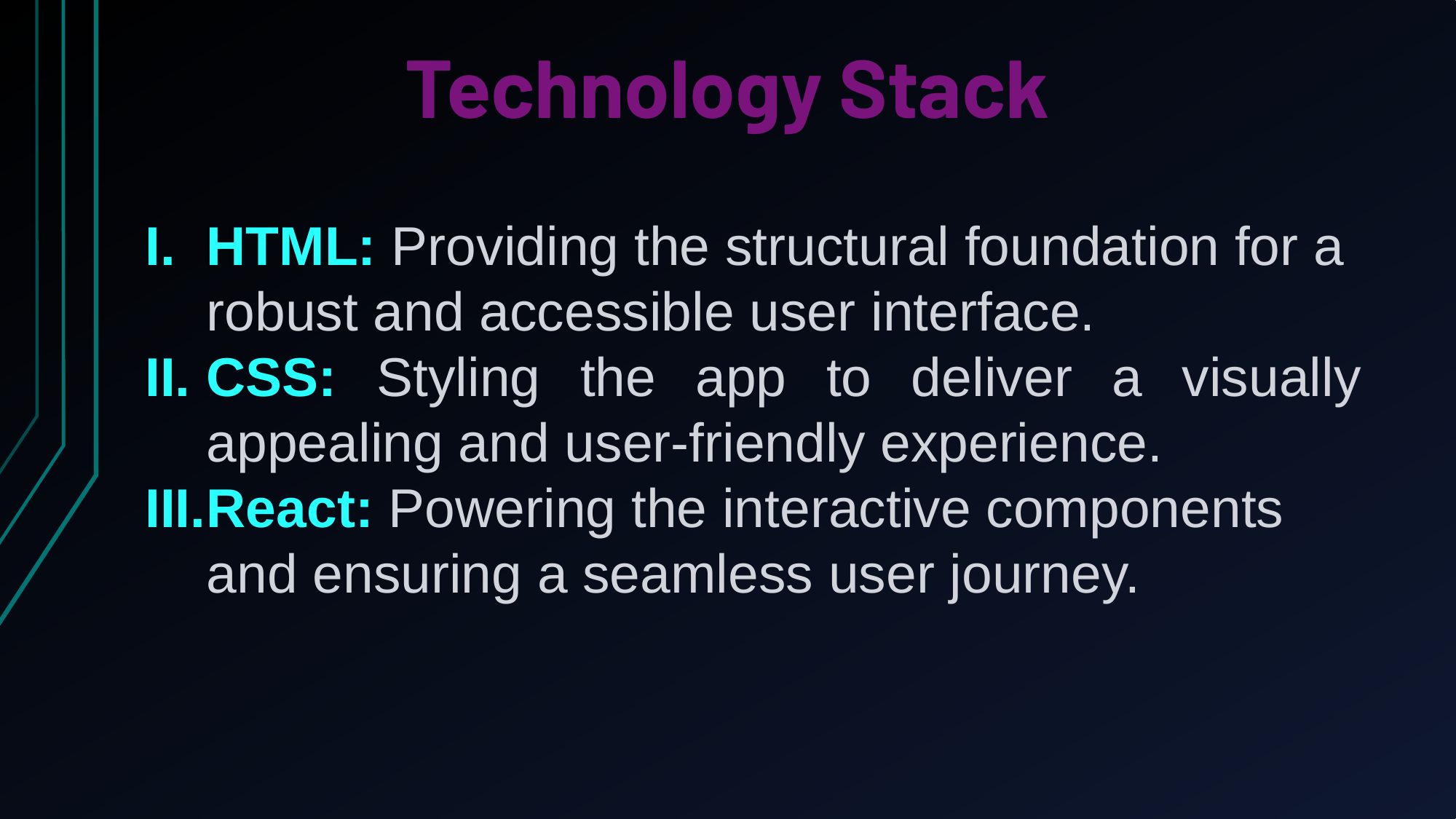

Technology Stack
HTML: Providing the structural foundation for a robust and accessible user interface.
CSS: Styling the app to deliver a visually appealing and user-friendly experience.
React: Powering the interactive components and ensuring a seamless user journey.